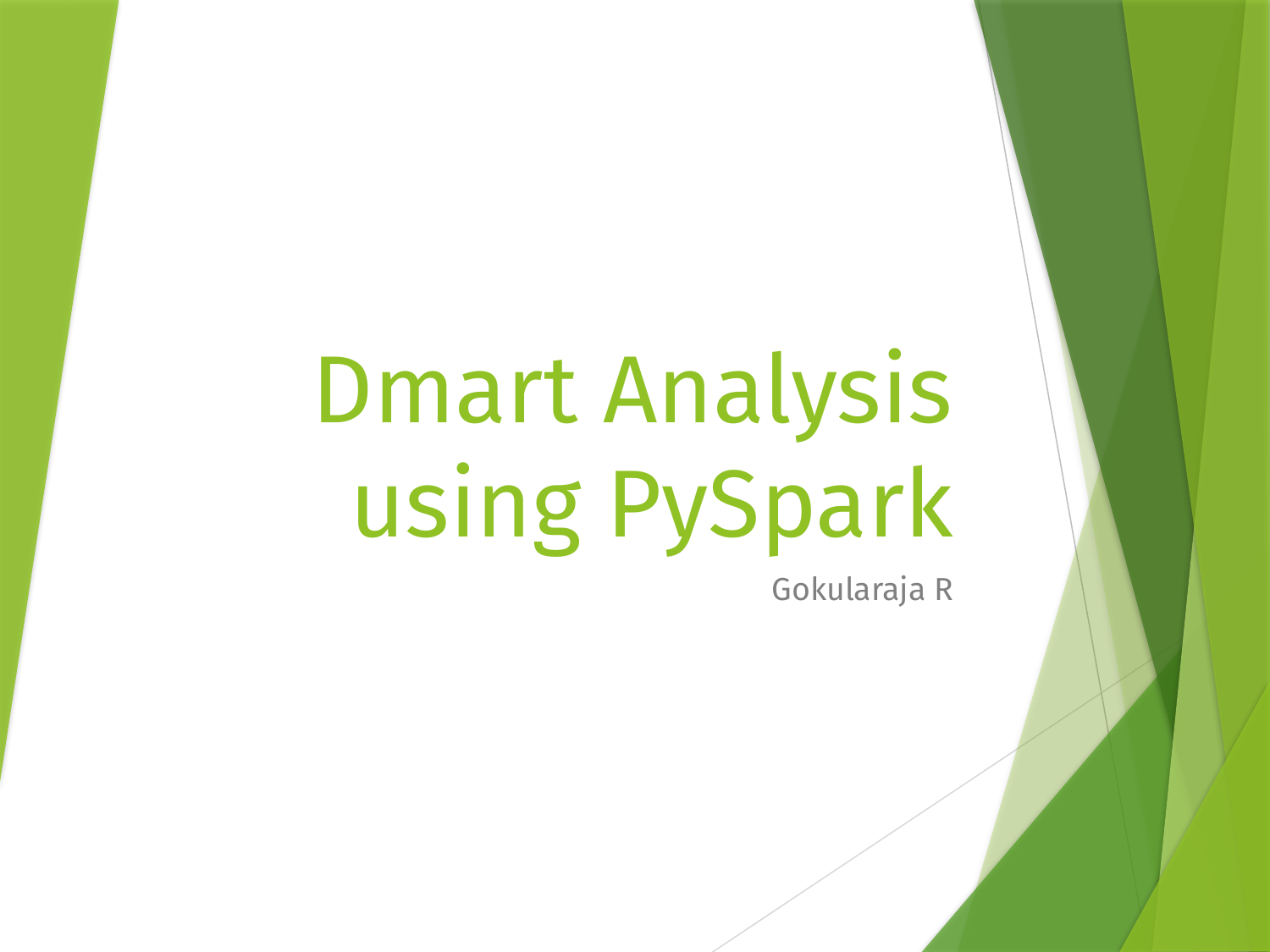

# Dmart Analysis using PySpark
Gokularaja R